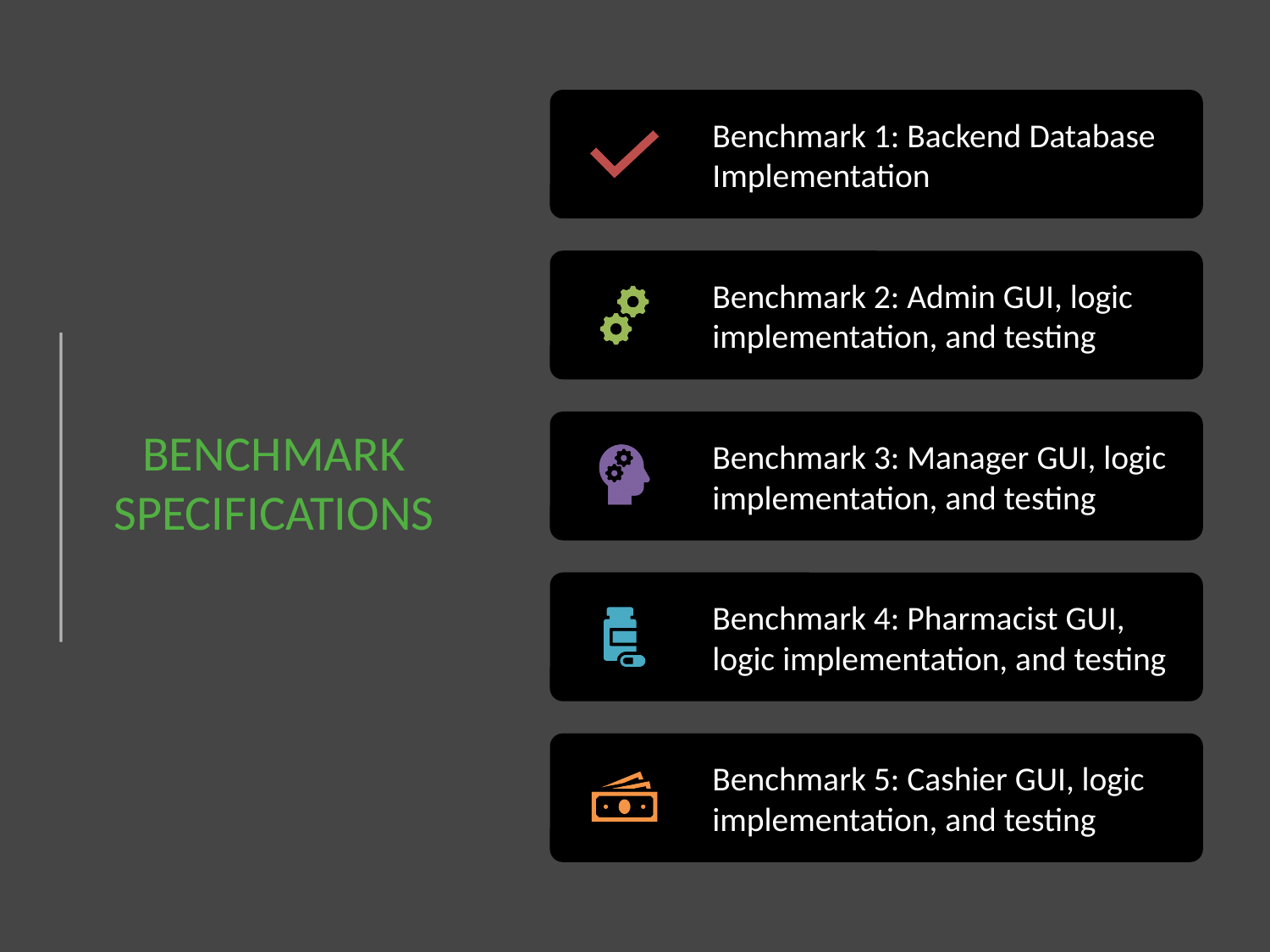

Benchmark 1: Backend Database Implementation
Benchmark 2: Admin GUI, logic implementation, and testing
Benchmark 3: Manager GUI, logic implementation, and testing
Benchmark 4: Pharmacist GUI, logic implementation, and testing
Benchmark 5: Cashier GUI, logic implementation, and testing
# BENCHMARK SPECIFICATIONS